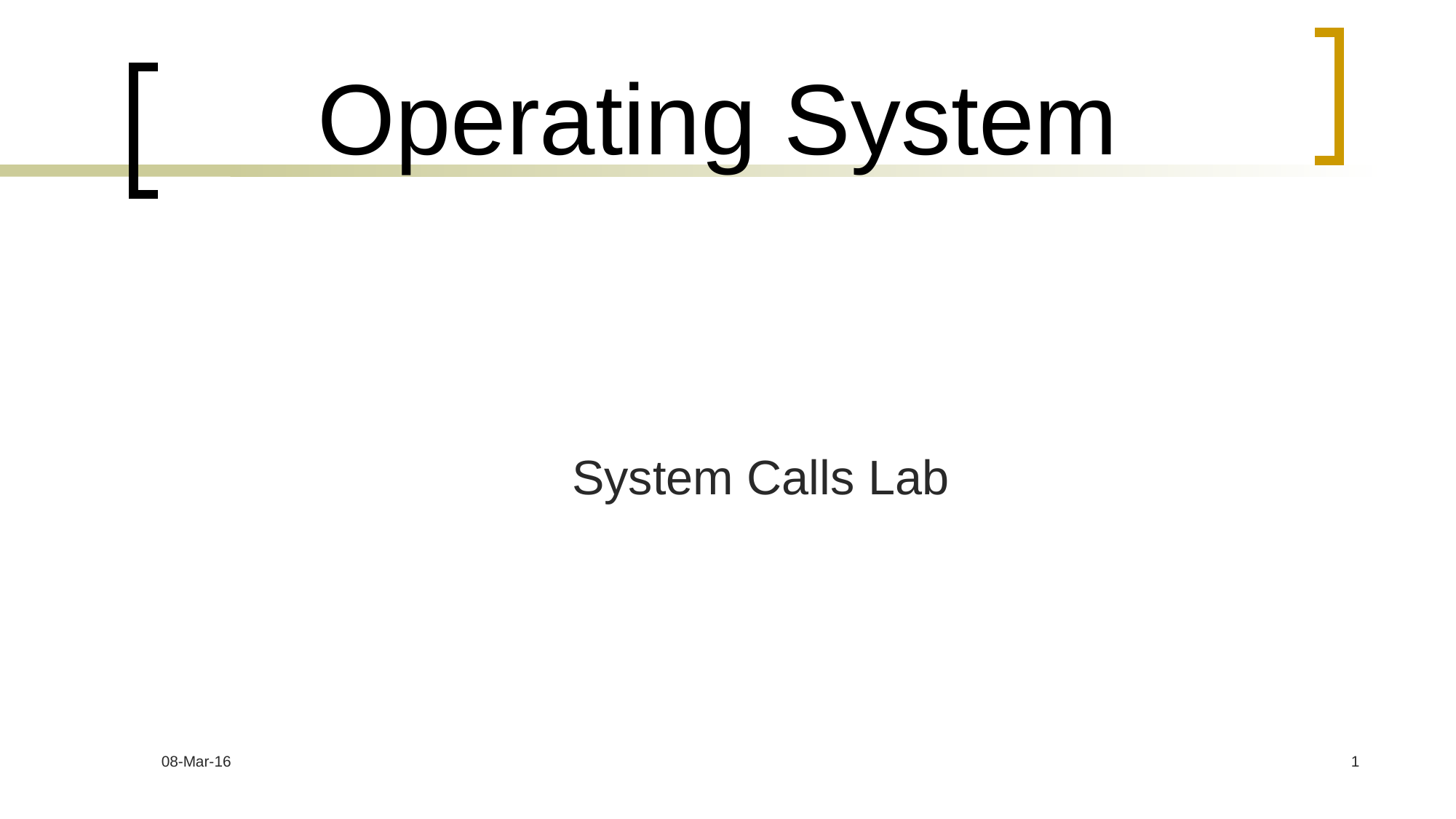

# Operating System

System Calls Lab
08-Mar-16
1